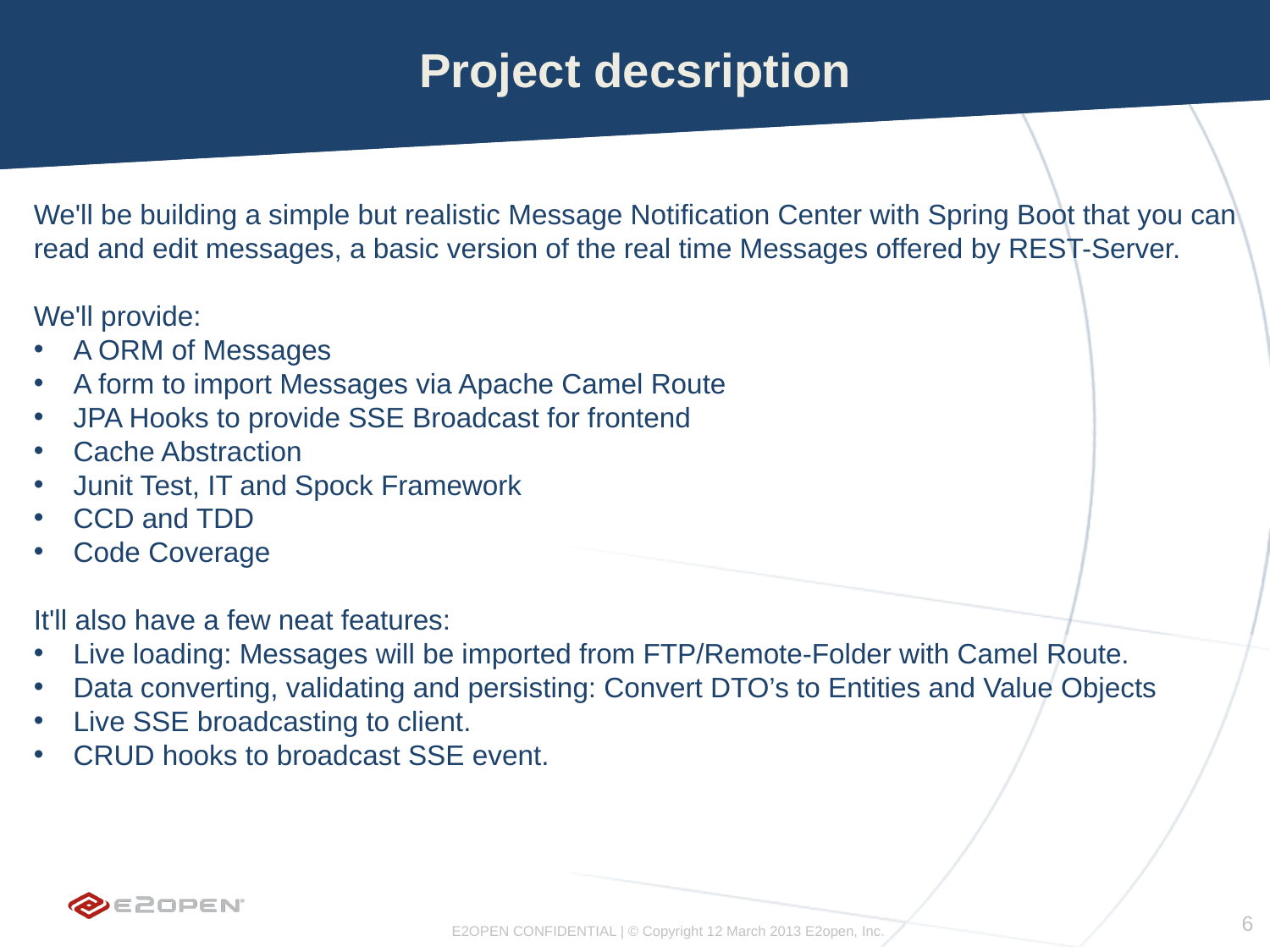

# Project decsription

We'll be building a simple but realistic Message Notification Center with Spring Boot that you can read and edit messages, a basic version of the real time Messages offered by REST-Server.

We'll provide:
A ORM of Messages
A form to import Messages via Apache Camel Route
JPA Hooks to provide SSE Broadcast for frontend
Cache Abstraction
Junit Test, IT and Spock Framework
CCD and TDD
Code Coverage

It'll also have a few neat features:
Live loading: Messages will be imported from FTP/Remote-Folder with Camel Route.
Data converting, validating and persisting: Convert DTO’s to Entities and Value Objects
Live SSE broadcasting to client.
CRUD hooks to broadcast SSE event.